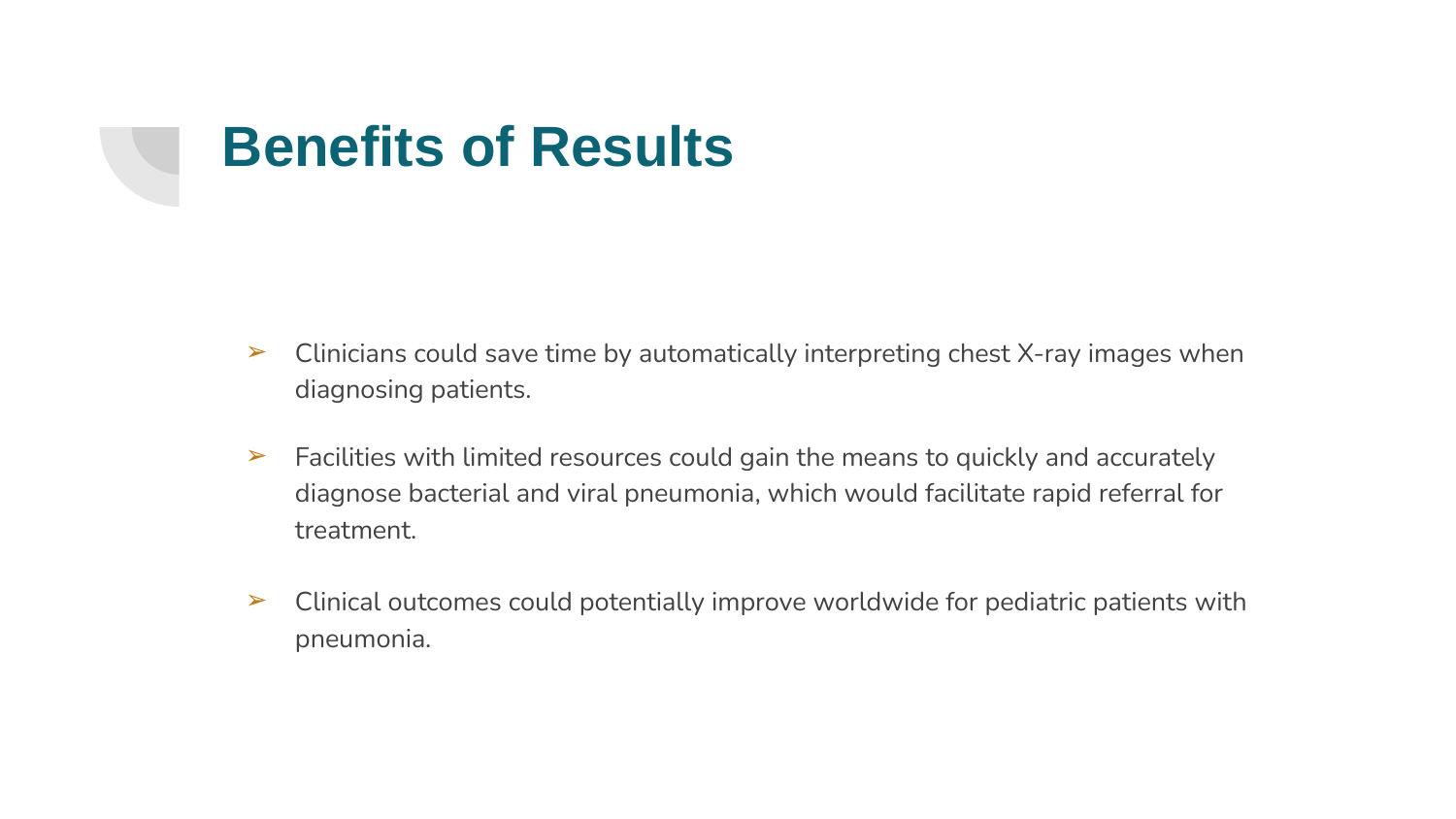

# Benefits of Results
Clinicians could save time by automatically interpreting chest X-ray images when diagnosing patients.
Facilities with limited resources could gain the means to quickly and accurately diagnose bacterial and viral pneumonia, which would facilitate rapid referral for treatment.
Clinical outcomes could potentially improve worldwide for pediatric patients with pneumonia.